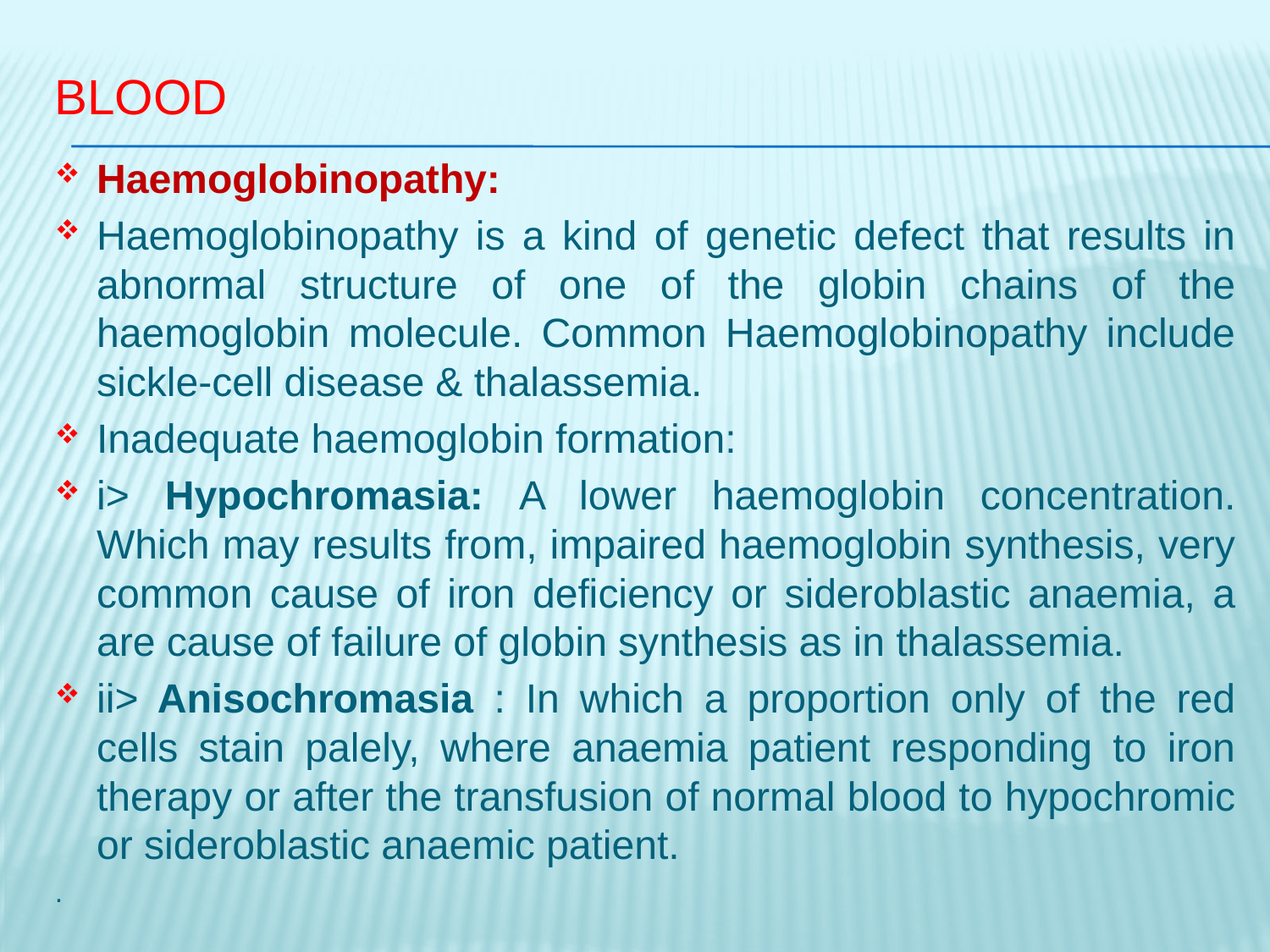

# BLOOD
Haemoglobinopathy:
Haemoglobinopathy is a kind of genetic defect that results in abnormal structure of one of the globin chains of the haemoglobin molecule. Common Haemoglobinopathy include sickle-cell disease & thalassemia.
Inadequate haemoglobin formation:
i> Hypochromasia: A lower haemoglobin concentration. Which may results from, impaired haemoglobin synthesis, very common cause of iron deficiency or sideroblastic anaemia, a are cause of failure of globin synthesis as in thalassemia.
ii> Anisochromasia : In which a proportion only of the red cells stain palely, where anaemia patient responding to iron therapy or after the transfusion of normal blood to hypochromic or sideroblastic anaemic patient.
.